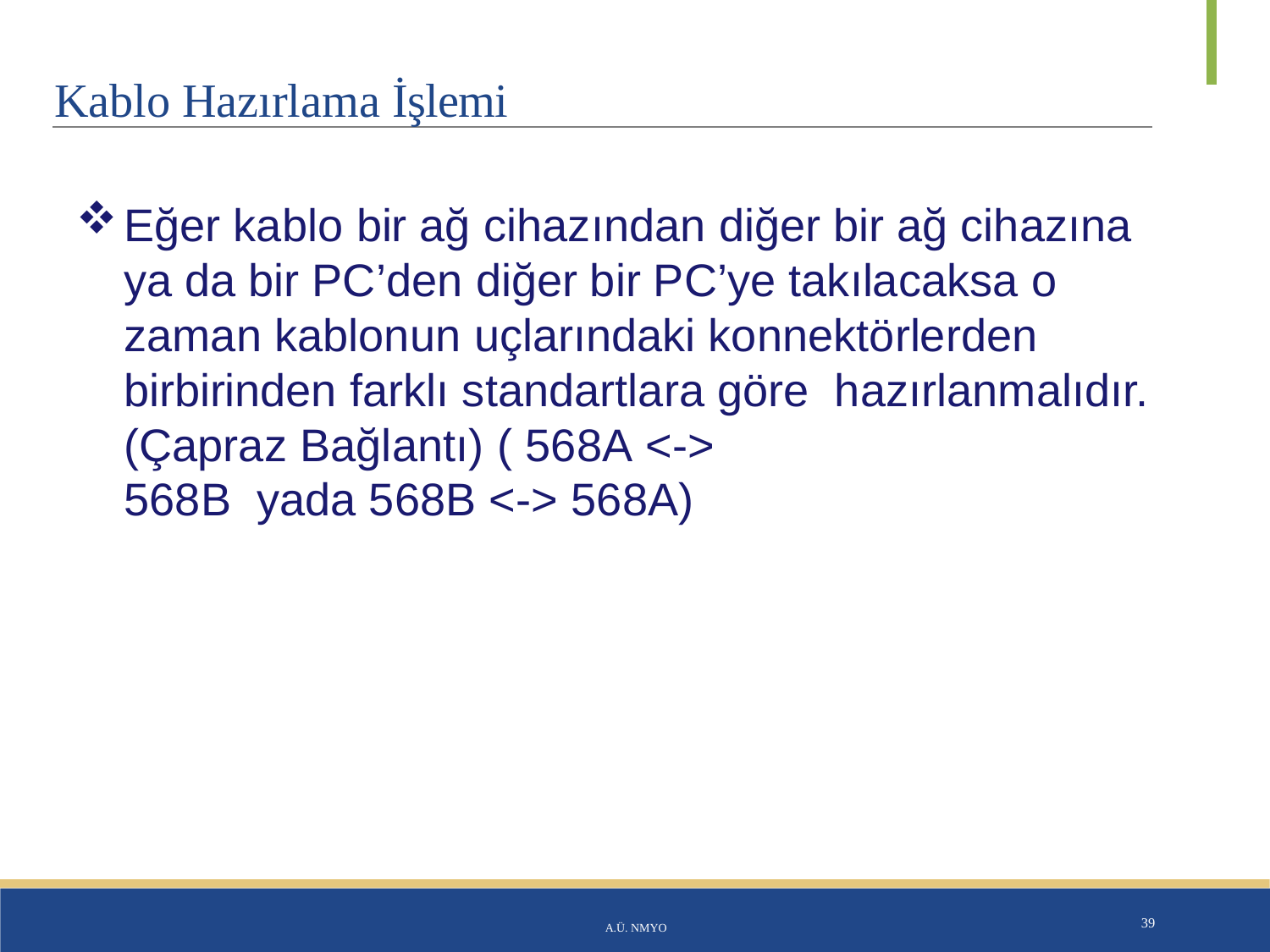

# Kablo Hazırlama İşlemi
Eğer kablo bir ağ cihazından diğer bir ağ cihazına  ya da bir PC’den diğer bir PC’ye takılacaksa o  zaman kablonun uçlarındaki konnektörlerden  birbirinden farklı standartlara göre  hazırlanmalıdır.(Çapraz Bağlantı) ( 568A <->	568B  yada 568B <-> 568A)
A.Ü. NMYO
39